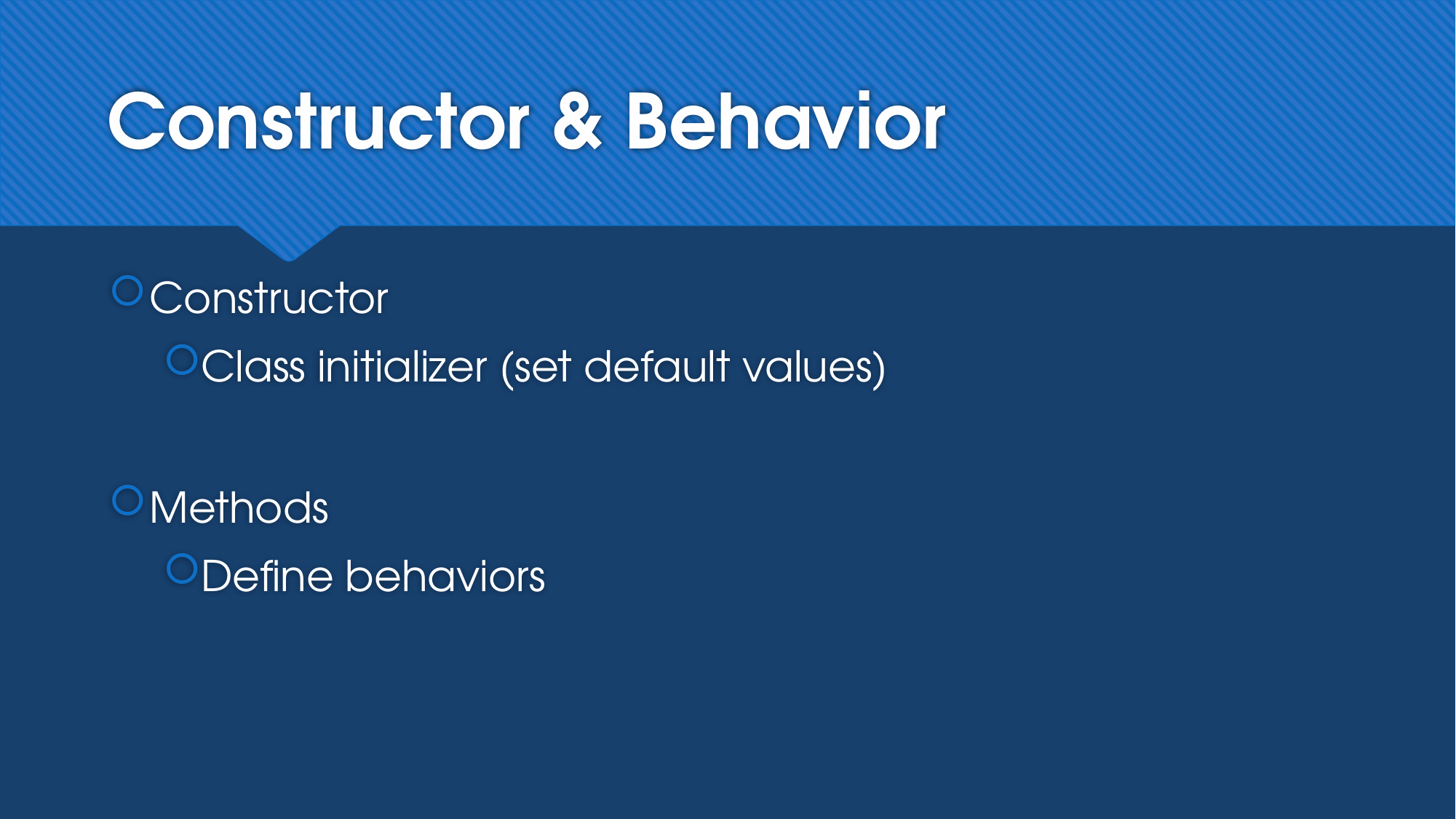

# Constructor & Behavior
Constructor
Class initializer (set default values)

Methods
Define behaviors